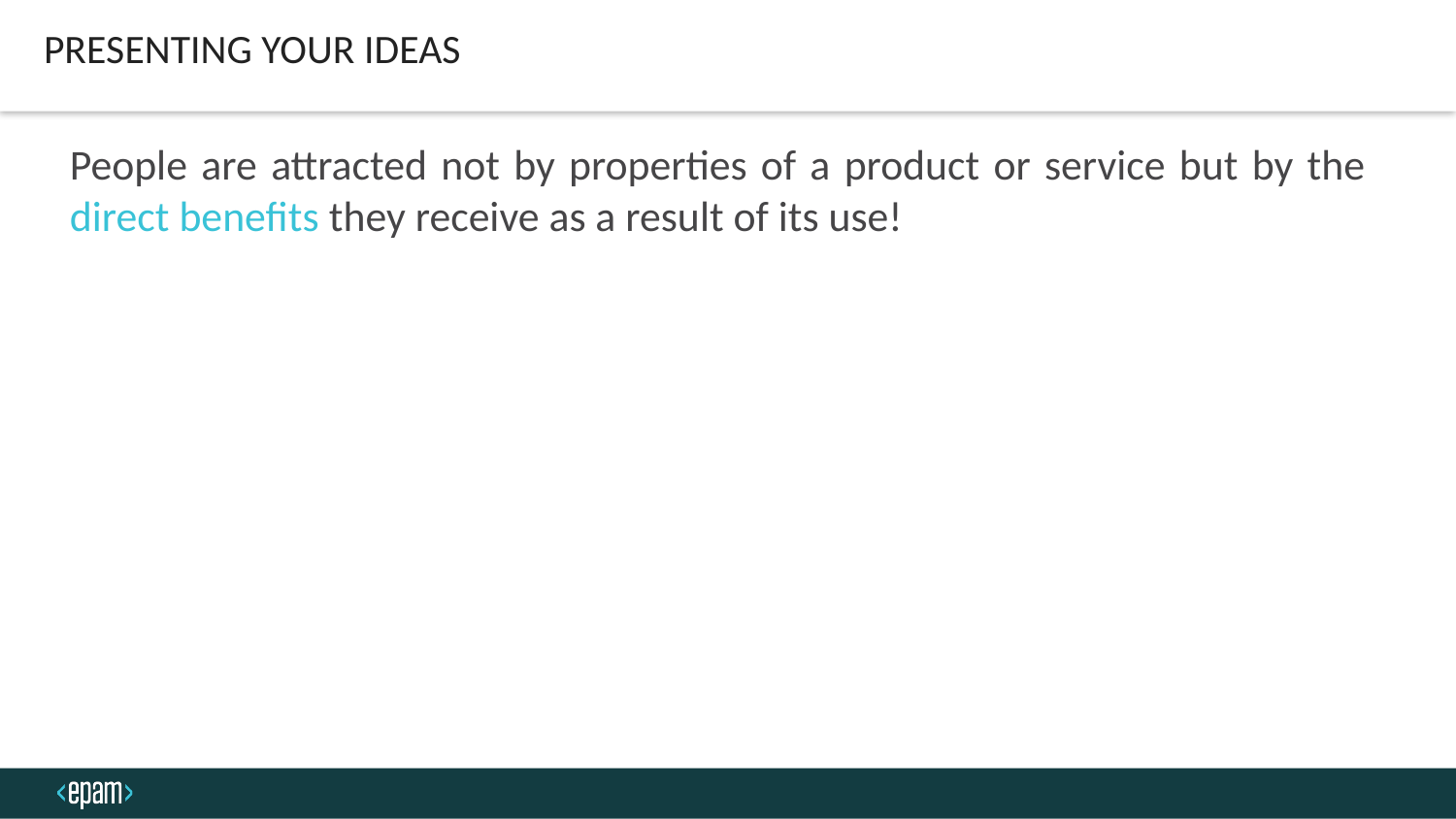

PRESENTING YOUR IDEAS
People are attracted not by properties of a product or service but by the direct benefits they receive as a result of its use!